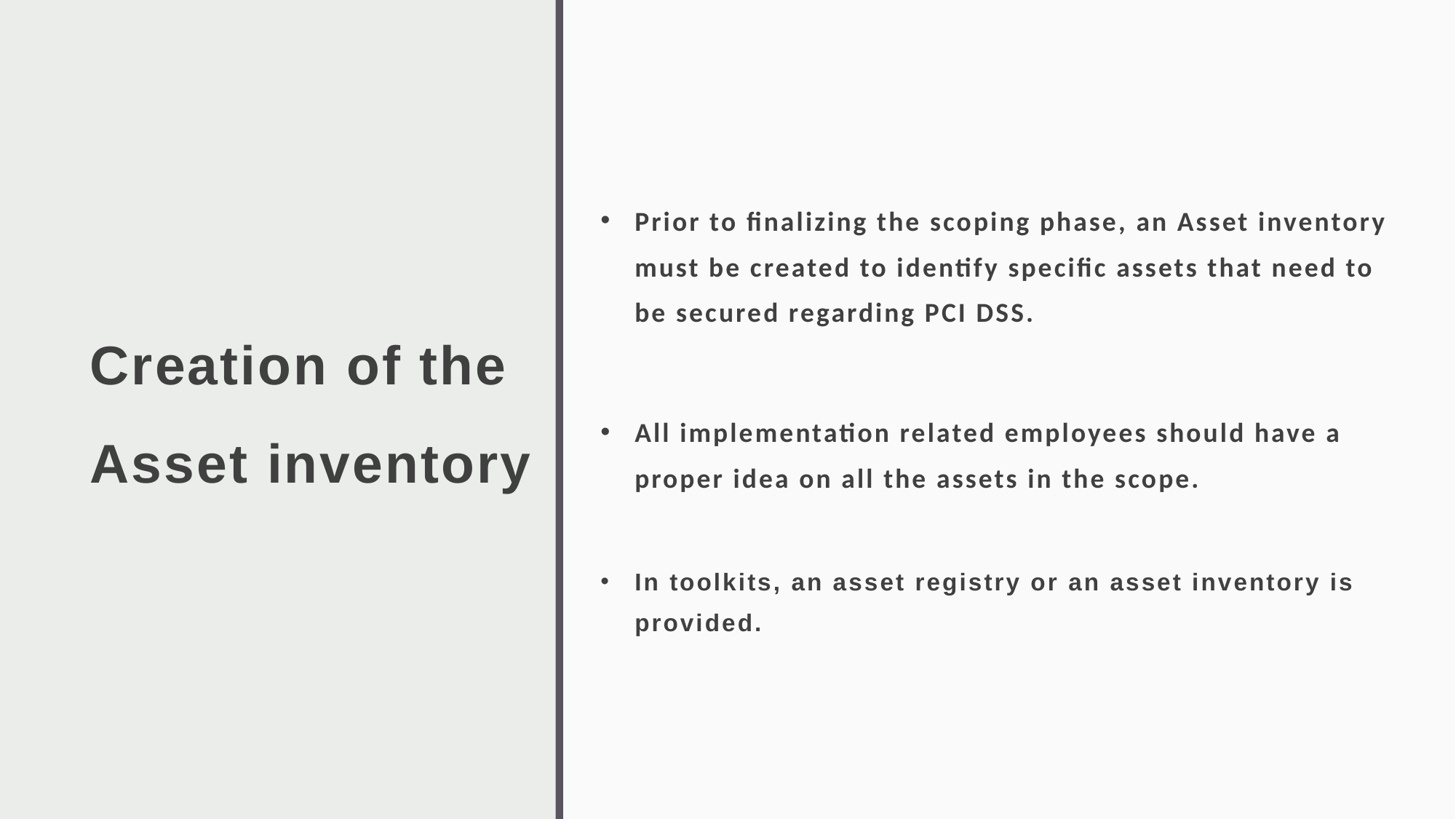

Prior to finalizing the scoping phase, an Asset inventory must be created to identify specific assets that need to be secured regarding PCI DSS.

All implementation related employees should have a proper idea on all the assets in the scope.

In toolkits, an asset registry or an asset inventory is provided.
# Creation of the Asset inventory